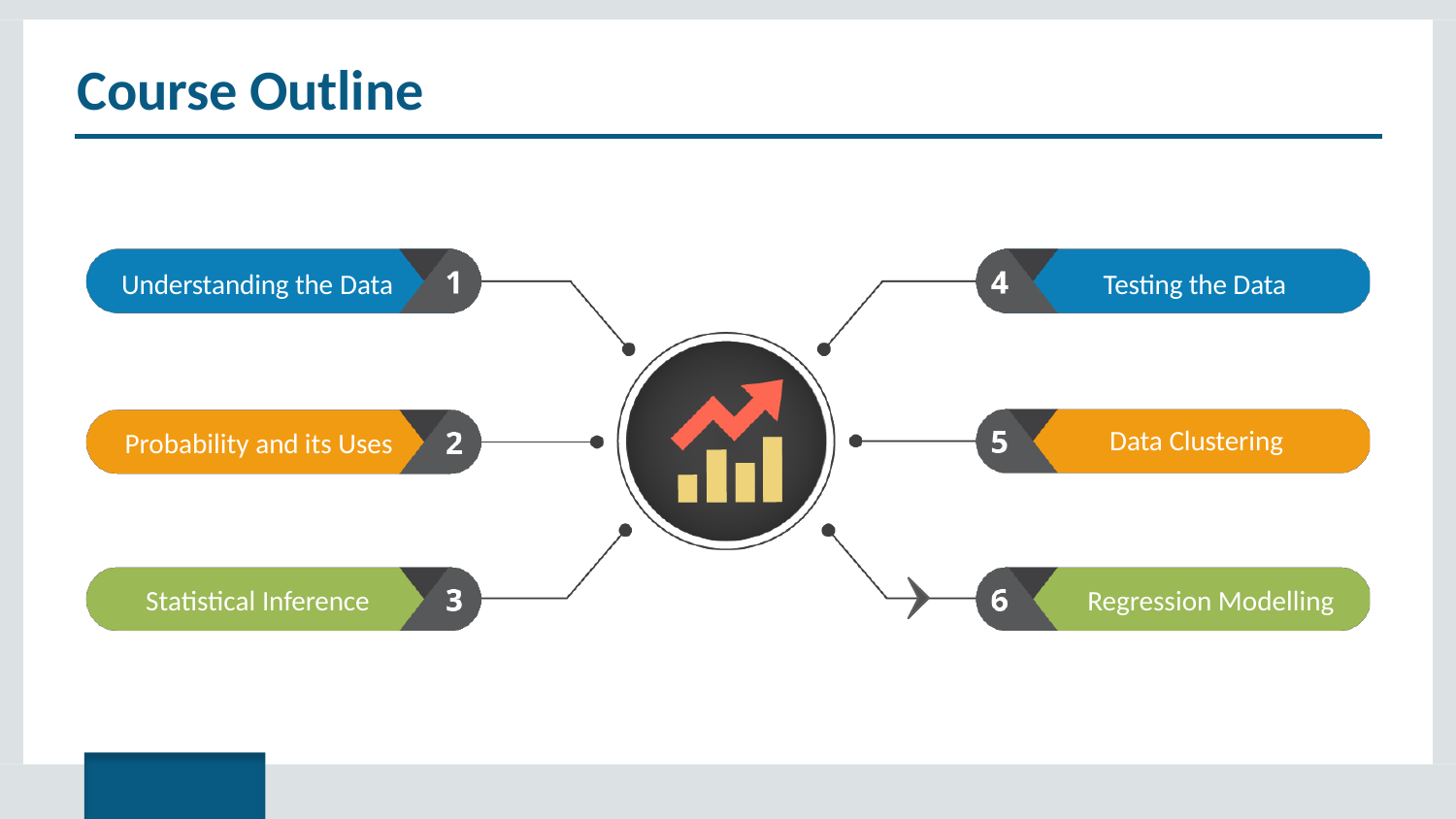

# Course Outline

Understanding the Data
Testing the Data
Data Clustering
Probability and its Uses

Statistical Inference
Regression Modelling